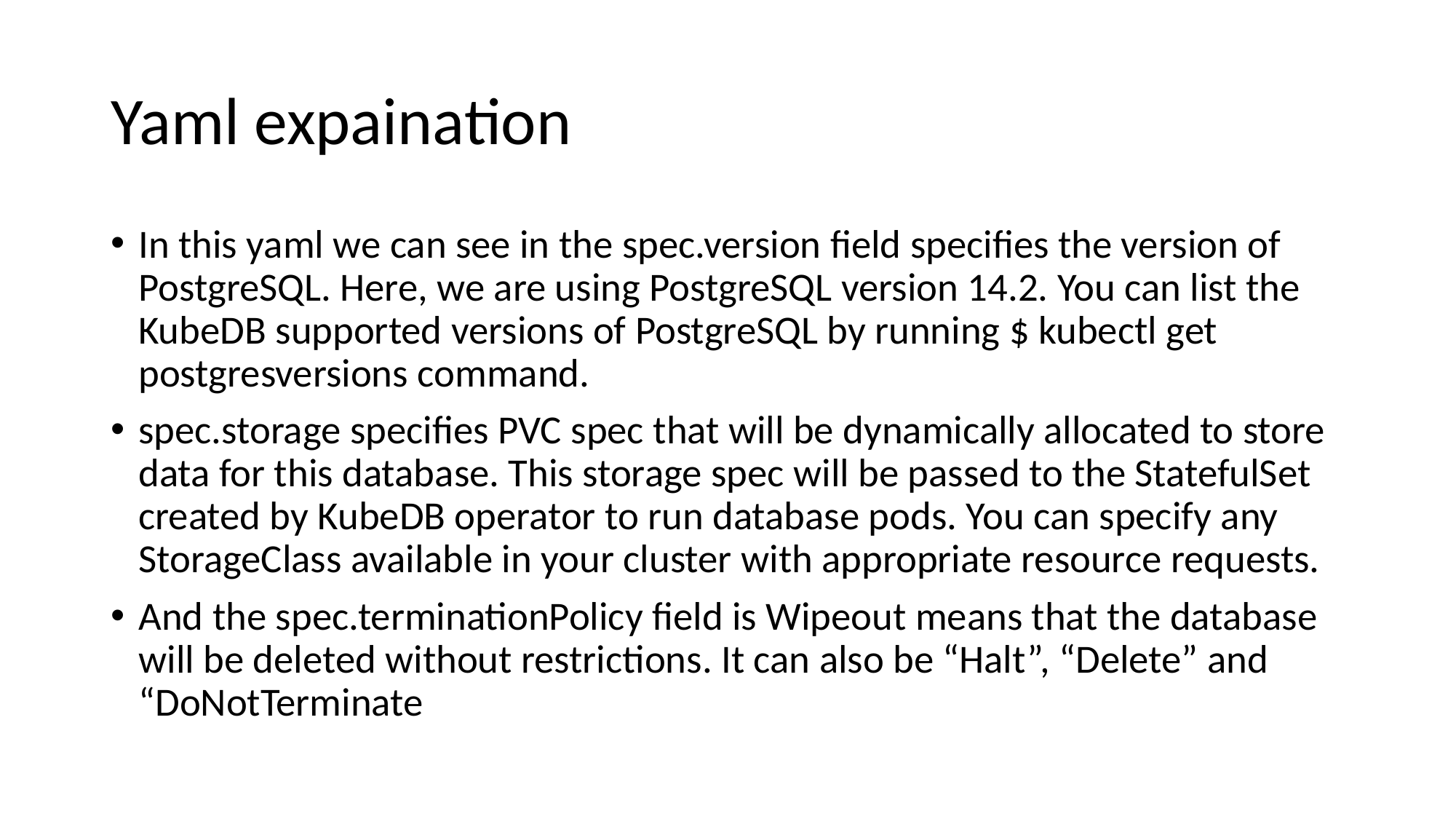

# Yaml expaination
In this yaml we can see in the spec.version field specifies the version of PostgreSQL. Here, we are using PostgreSQL version 14.2. You can list the KubeDB supported versions of PostgreSQL by running $ kubectl get postgresversions command.
spec.storage specifies PVC spec that will be dynamically allocated to store data for this database. This storage spec will be passed to the StatefulSet created by KubeDB operator to run database pods. You can specify any StorageClass available in your cluster with appropriate resource requests.
And the spec.terminationPolicy field is Wipeout means that the database will be deleted without restrictions. It can also be “Halt”, “Delete” and “DoNotTerminate